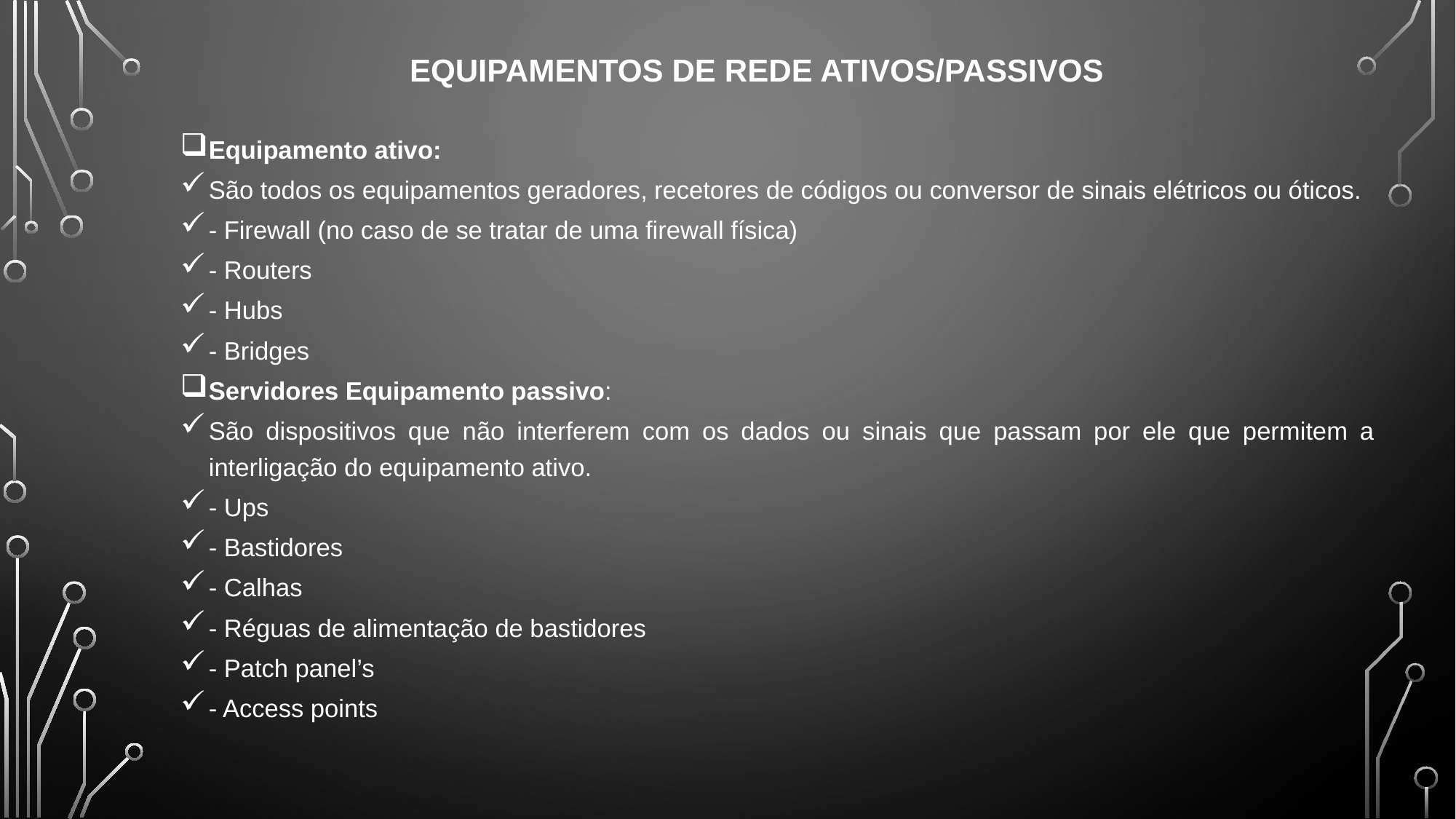

# Equipamentos de rede Ativos/passivos
Equipamento ativo:
São todos os equipamentos geradores, recetores de códigos ou conversor de sinais elétricos ou óticos.
- Firewall (no caso de se tratar de uma firewall física)
- Routers
- Hubs
- Bridges
Servidores Equipamento passivo:
São dispositivos que não interferem com os dados ou sinais que passam por ele que permitem a interligação do equipamento ativo.
- Ups
- Bastidores
- Calhas
- Réguas de alimentação de bastidores
- Patch panel’s
- Access points